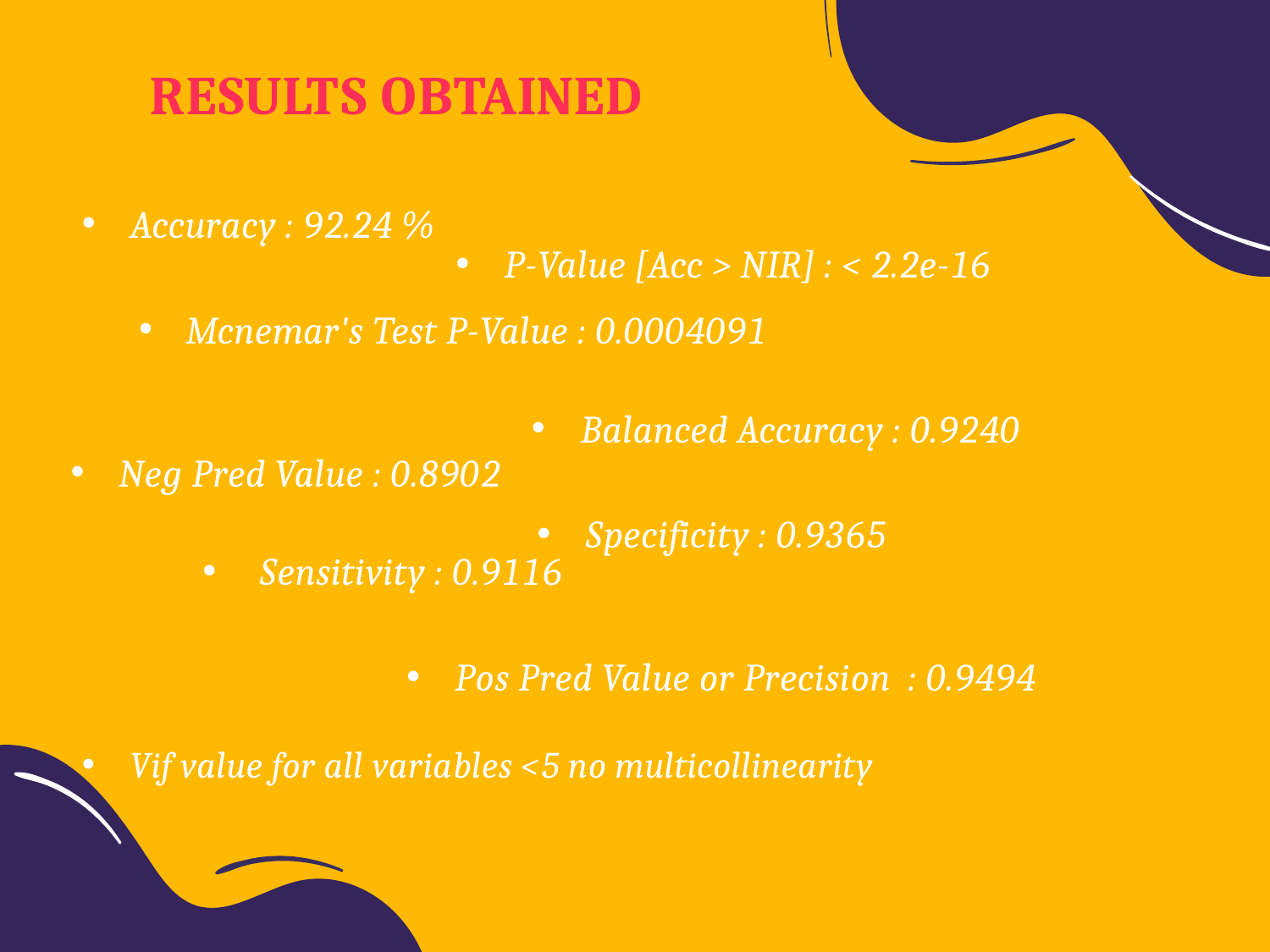

RESULTS OBTAINED
Accuracy : 92.24 %
P-Value [Acc > NIR] : < 2.2e-16
Mcnemar's Test P-Value : 0.0004091
# Balanced Accuracy : 0.9240
Neg Pred Value : 0.8902
Specificity : 0.9365
 Sensitivity : 0.9116
Pos Pred Value or Precision  : 0.9494
Vif value for all variables <5 no multicollinearity